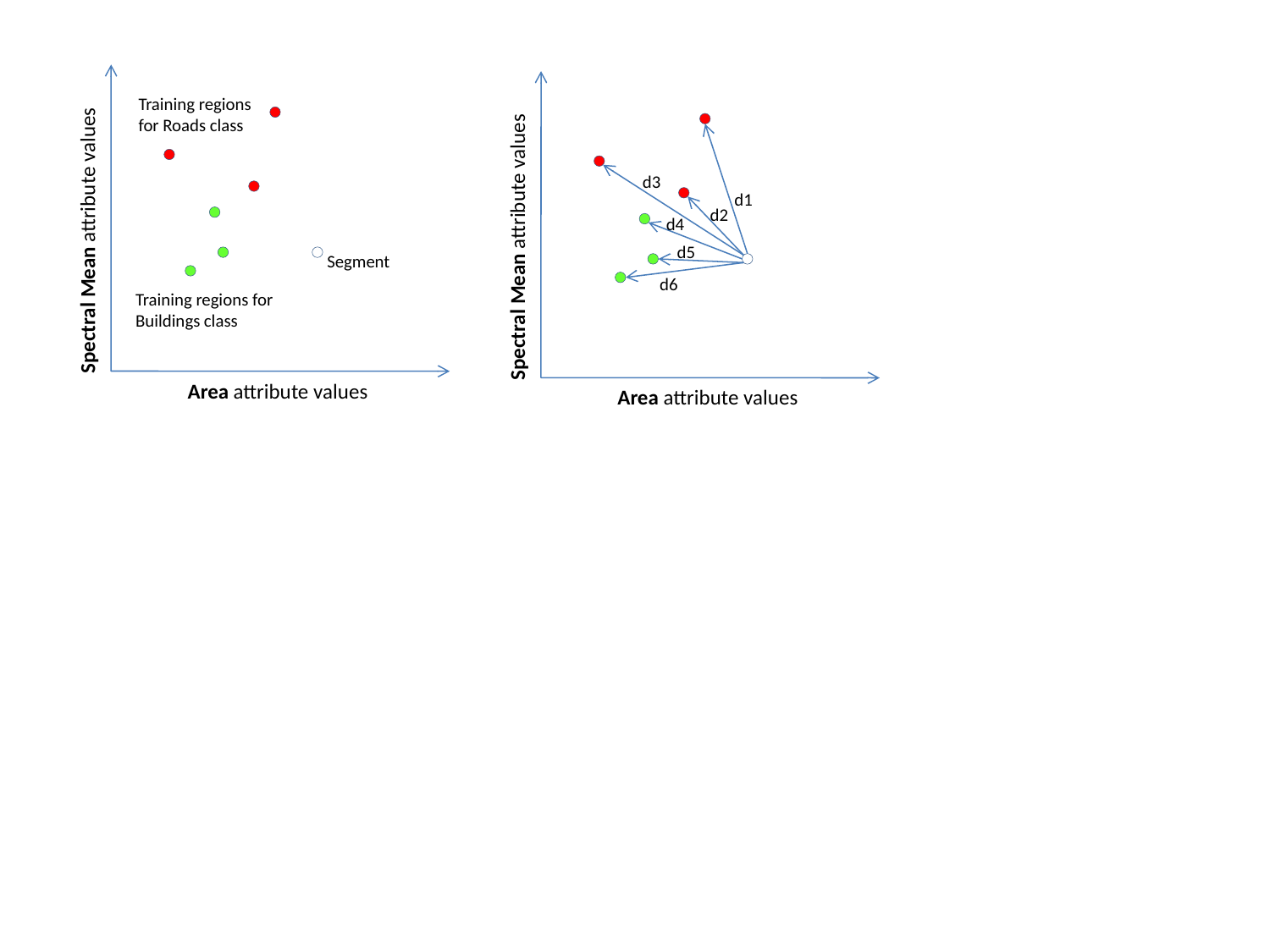

Training regions
for Roads class

Spectral Mean attribute values

Training regions for Buildings class
Area attribute values

Spectral Mean attribute values

Area attribute values
d3
d1
d2
d4
d5
Segment

d6